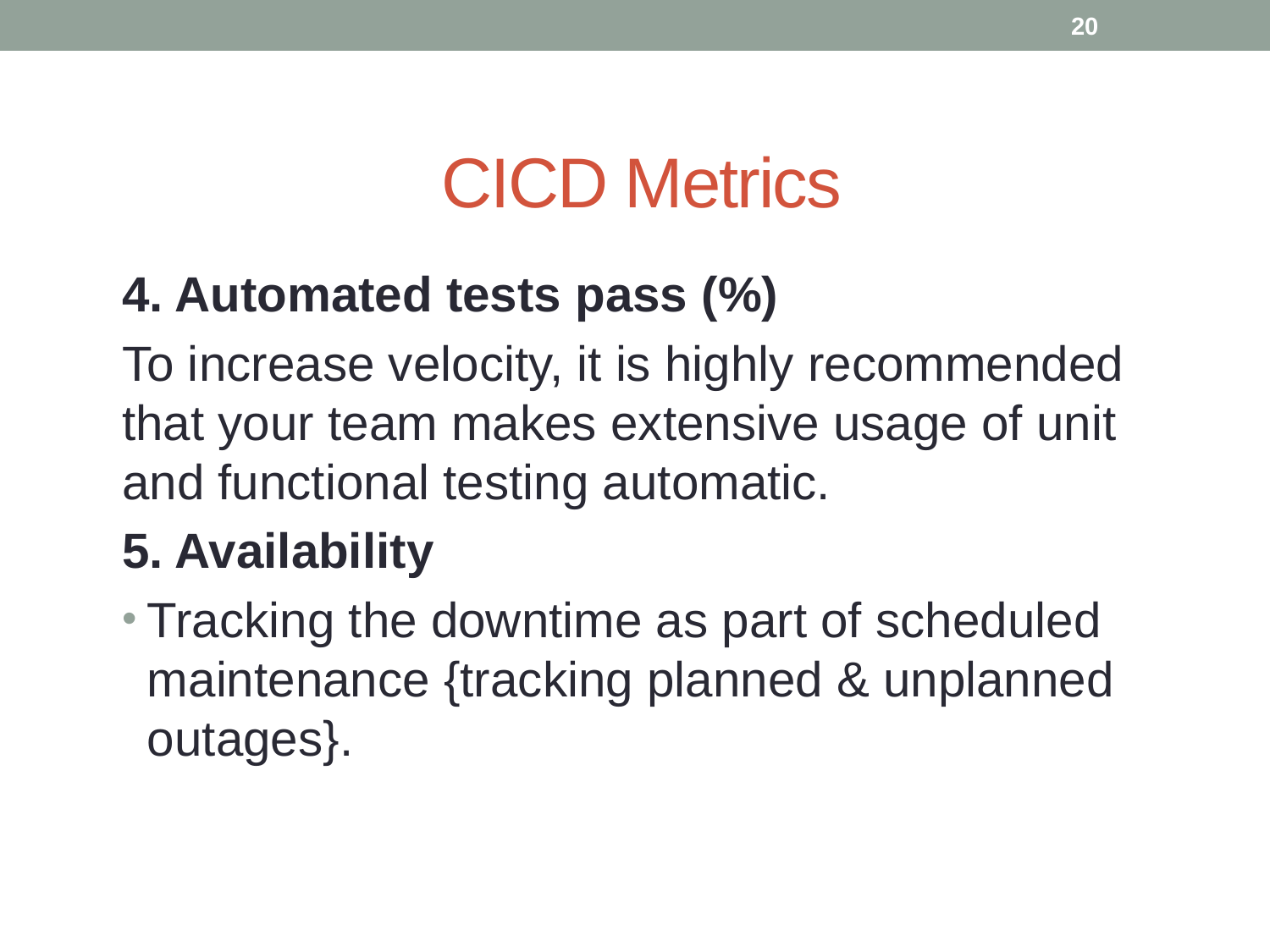

20
# CICD Metrics
4. Automated tests pass (%)
To increase velocity, it is highly recommended that your team makes extensive usage of unit and functional testing automatic.
5. Availability
Tracking the downtime as part of scheduled maintenance {tracking planned & unplanned outages}.